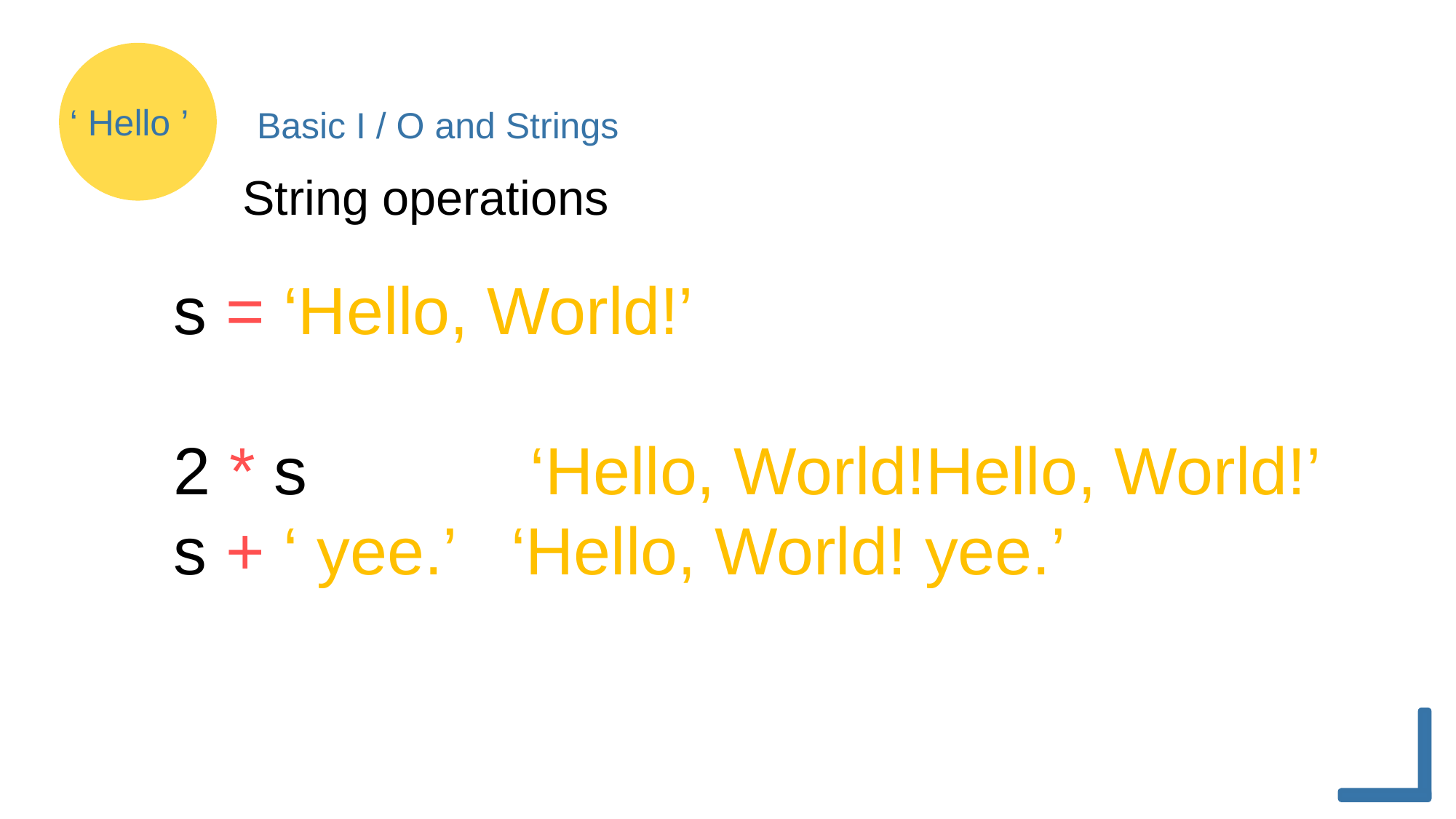

Basic I / O and Strings
‘ Hello ’
String operations
s = ‘Hello, World!’

2 * s            ‘Hello, World!Hello, World!’
s + ‘ yee.’   ‘Hello, World! yee.’